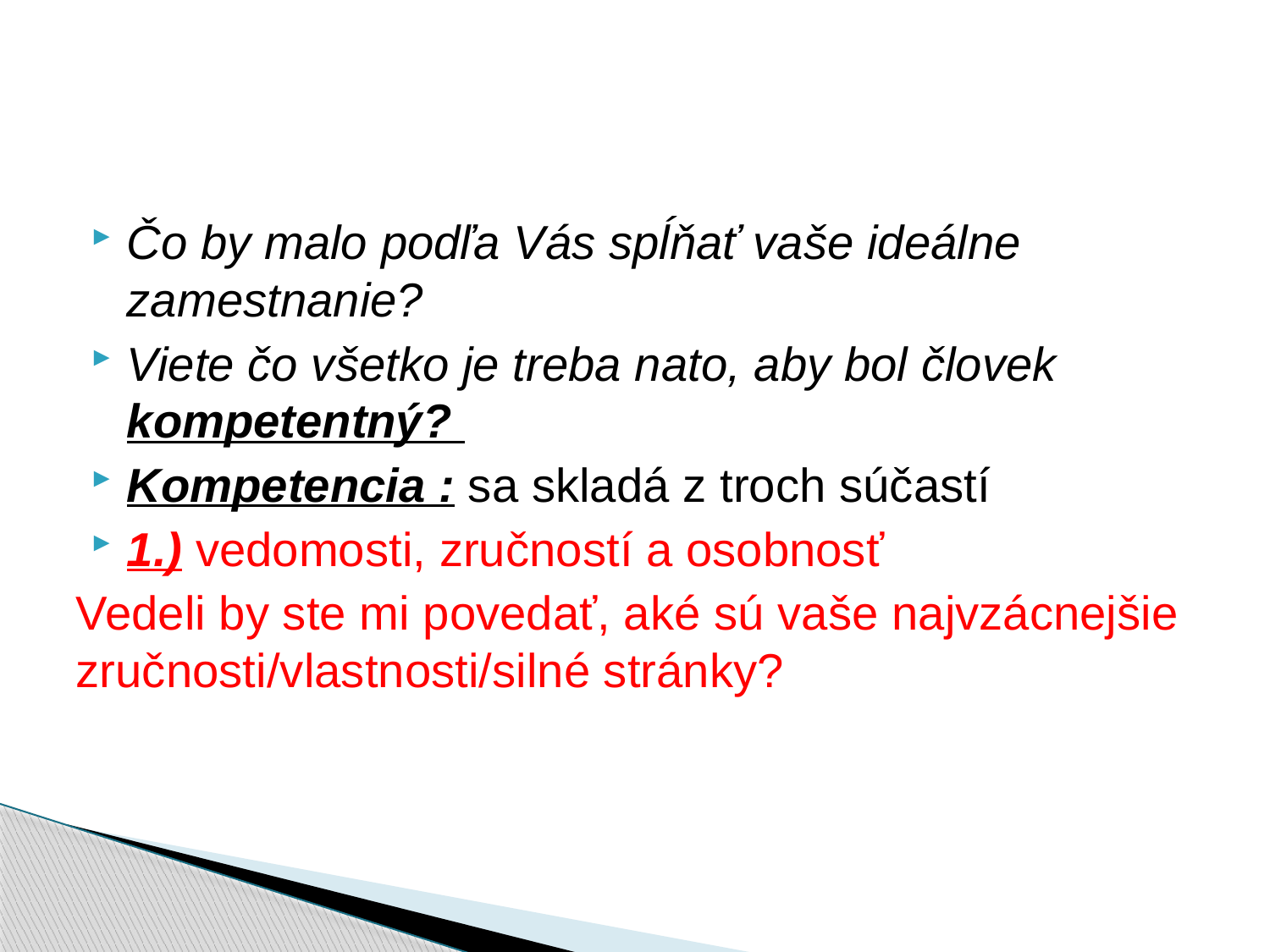

#
Čo by malo podľa Vás spĺňať vaše ideálne zamestnanie?
Viete čo všetko je treba nato, aby bol človek kompetentný?
Kompetencia : sa skladá z troch súčastí
1.) vedomosti, zručností a osobnosť
Vedeli by ste mi povedať, aké sú vaše najvzácnejšie zručnosti/vlastnosti/silné stránky?